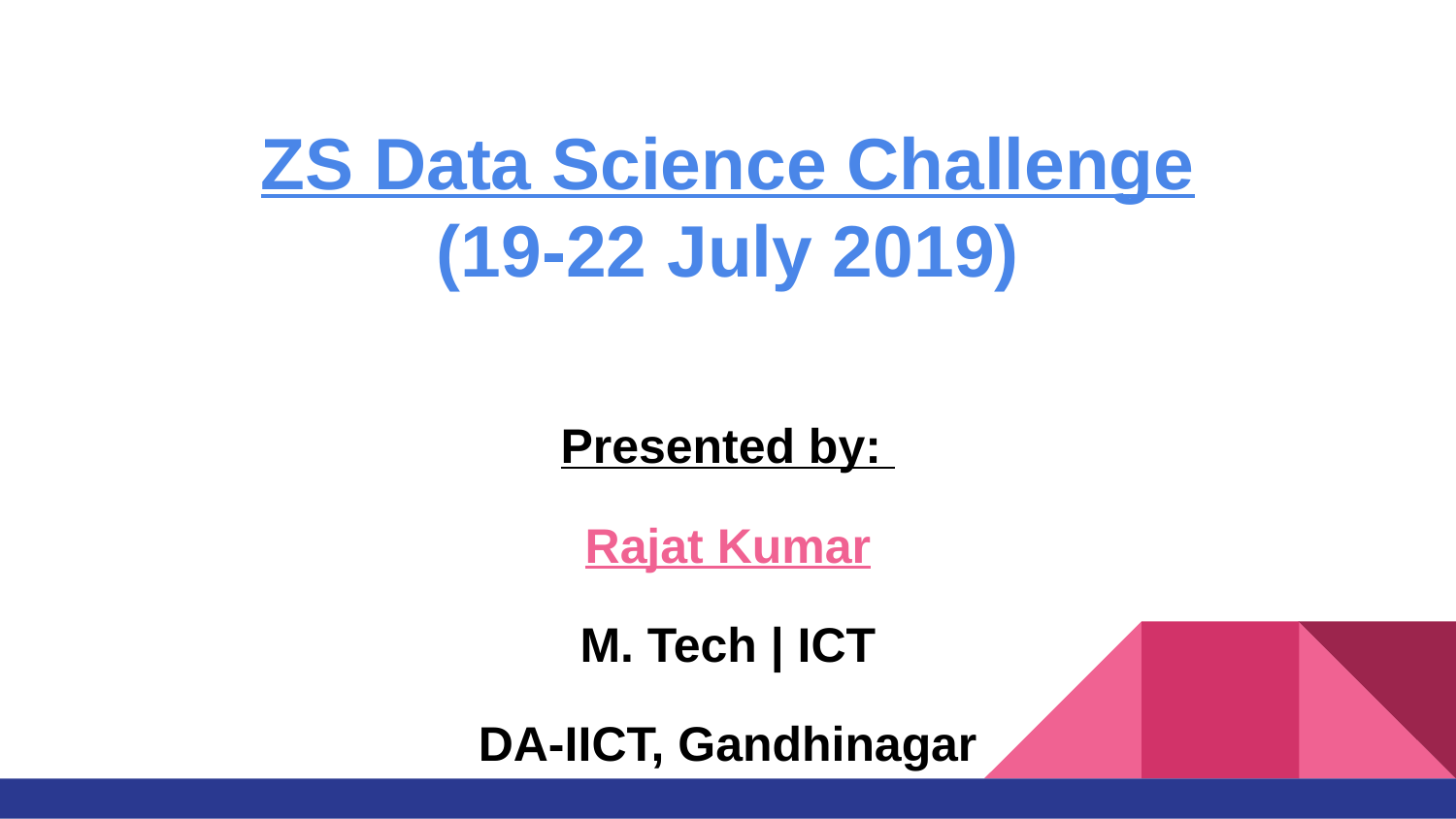

# ZS Data Science Challenge
(19-22 July 2019)
Presented by:
Rajat Kumar
M. Tech | ICT
DA-IICT, Gandhinagar